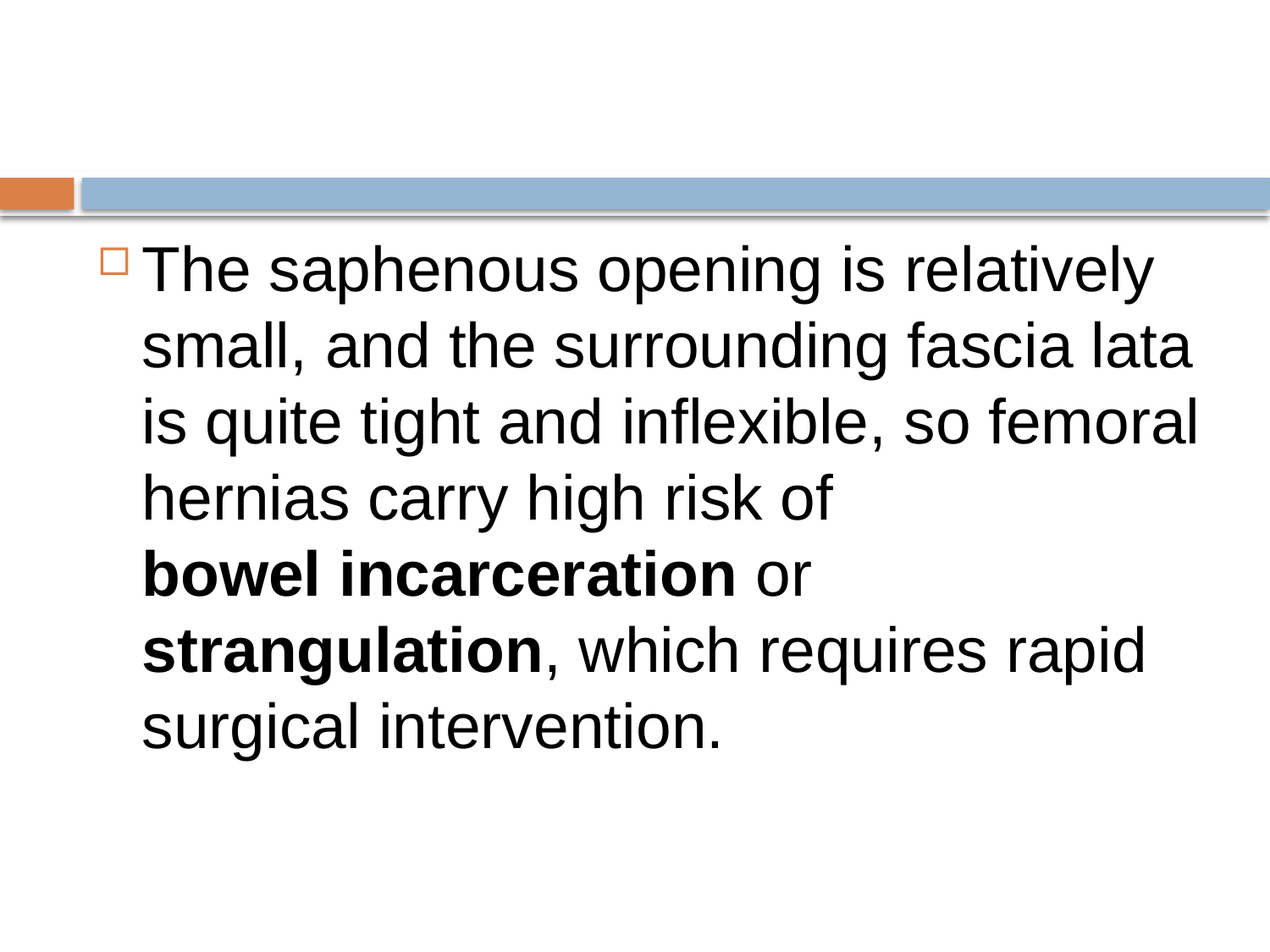

#
The saphenous opening is relatively small, and the surrounding fascia lata is quite tight and inflexible, so femoral hernias carry high risk of bowel incarceration or strangulation, which requires rapid surgical intervention.